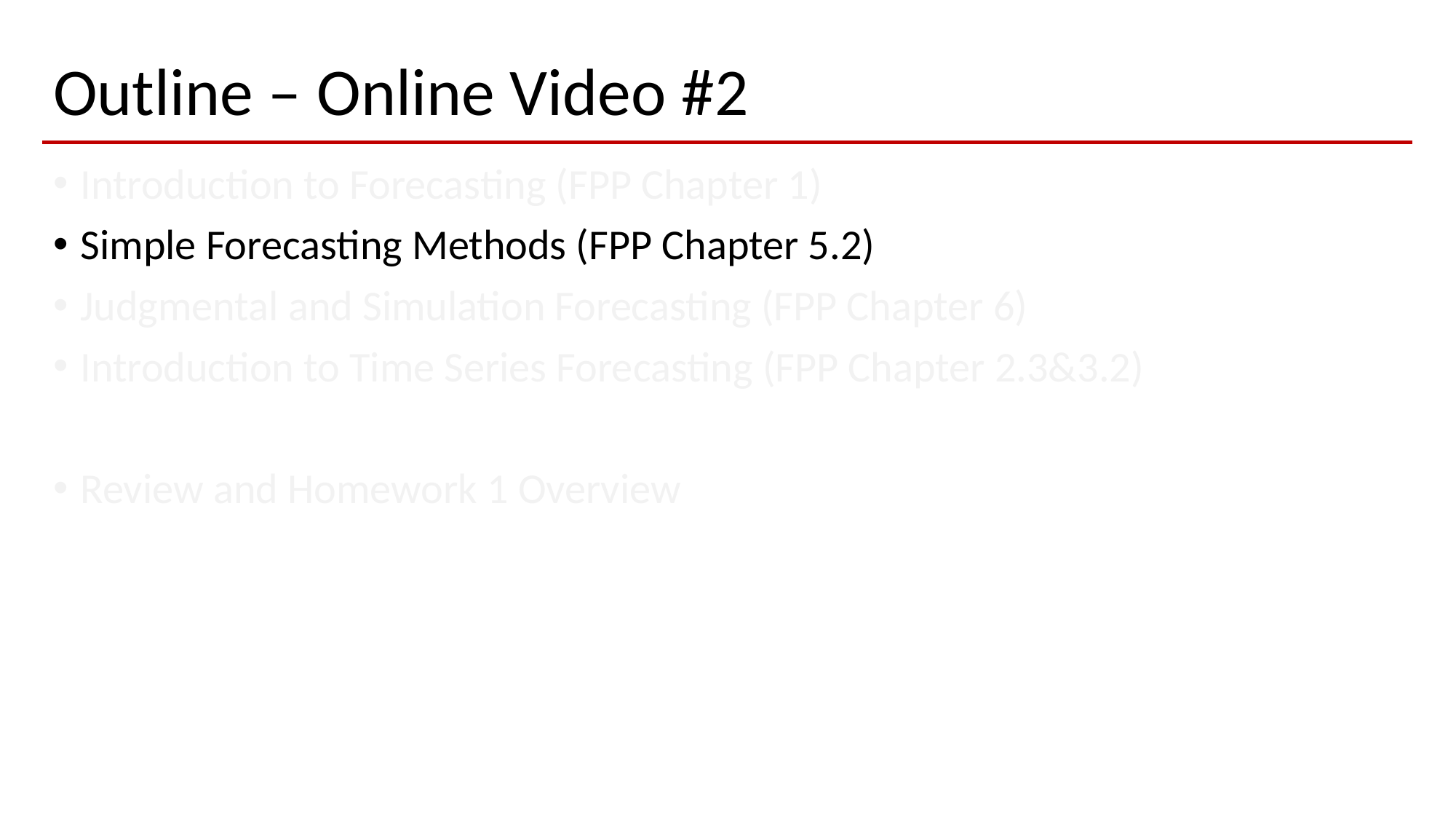

# Outline – Online Video #2
Introduction to Forecasting (FPP Chapter 1)
Simple Forecasting Methods (FPP Chapter 5.2)
Judgmental and Simulation Forecasting (FPP Chapter 6)
Introduction to Time Series Forecasting (FPP Chapter 2.3&3.2)

Review and Homework 1 Overview